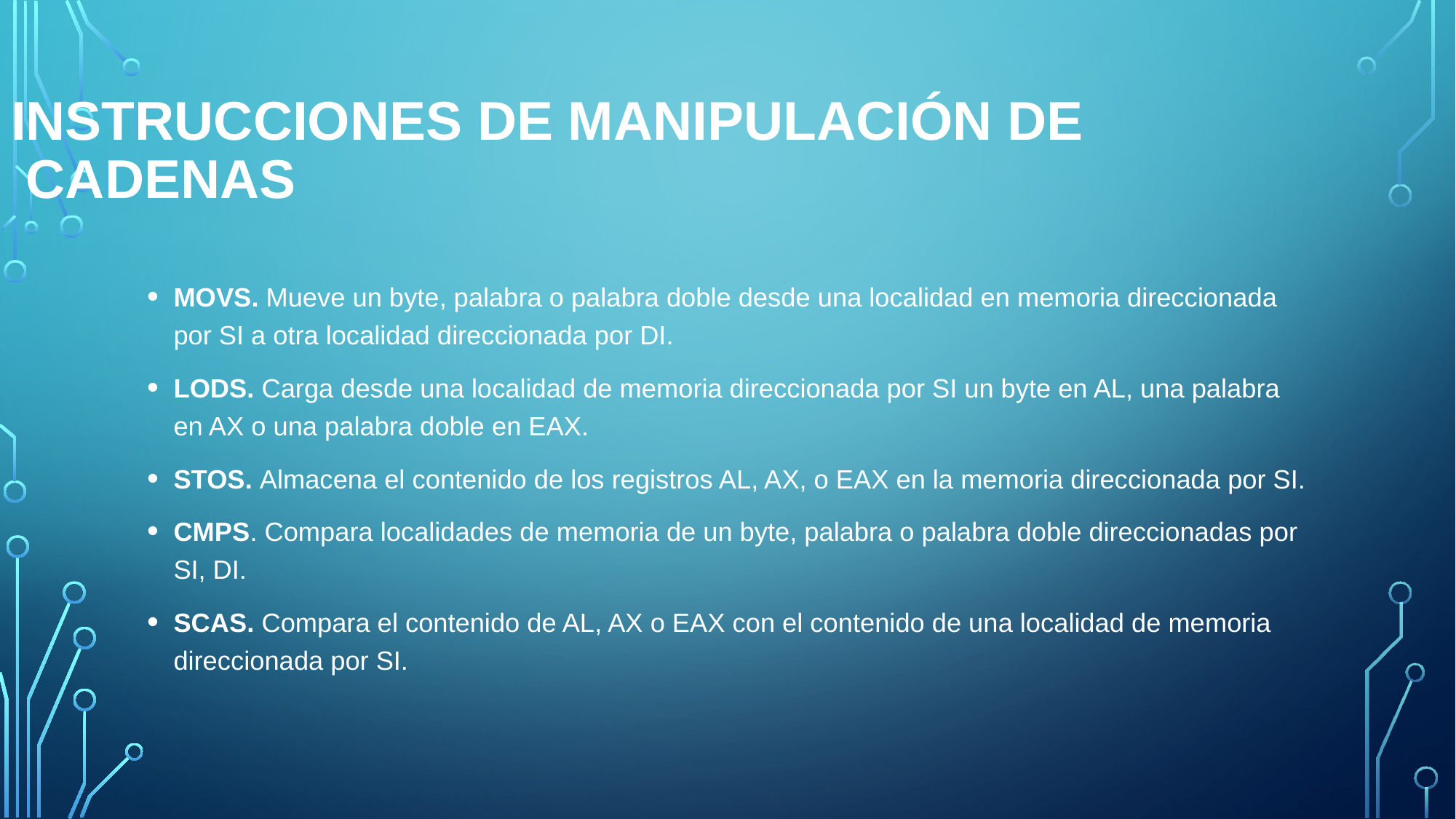

# Instrucciones de manipulación de cadenas
MOVS. Mueve un byte, palabra o palabra doble desde una localidad en memoria direccionada por SI a otra localidad direccionada por DI.
LODS. Carga desde una localidad de memoria direccionada por SI un byte en AL, una palabra en AX o una palabra doble en EAX.
STOS. Almacena el contenido de los registros AL, AX, o EAX en la memoria direccionada por SI.
CMPS. Compara localidades de memoria de un byte, palabra o palabra doble direccionadas por SI, DI.
SCAS. Compara el contenido de AL, AX o EAX con el contenido de una localidad de memoria direccionada por SI.